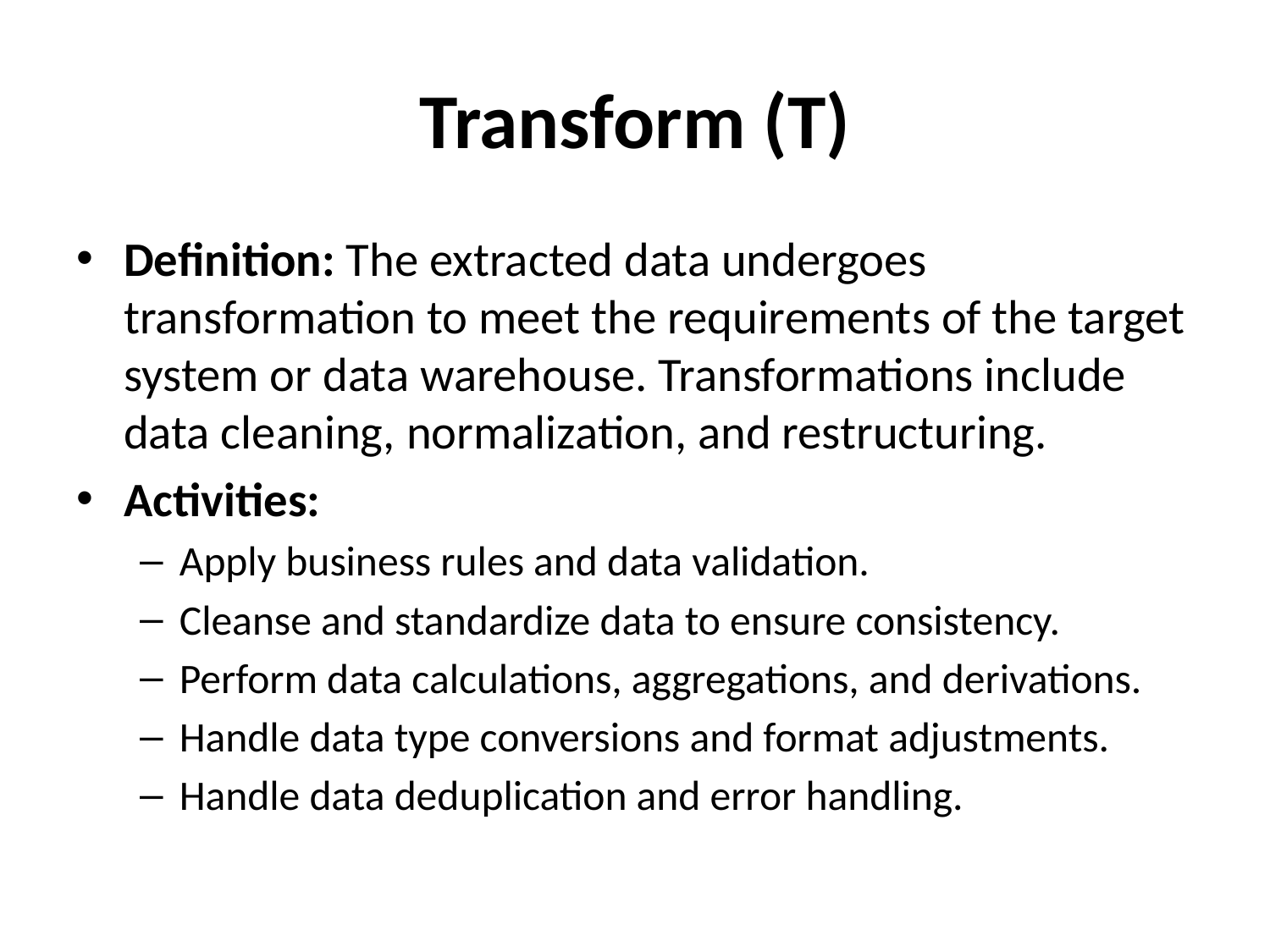

# Transform (T)
Definition: The extracted data undergoes transformation to meet the requirements of the target system or data warehouse. Transformations include data cleaning, normalization, and restructuring.
Activities:
Apply business rules and data validation.
Cleanse and standardize data to ensure consistency.
Perform data calculations, aggregations, and derivations.
Handle data type conversions and format adjustments.
Handle data deduplication and error handling.